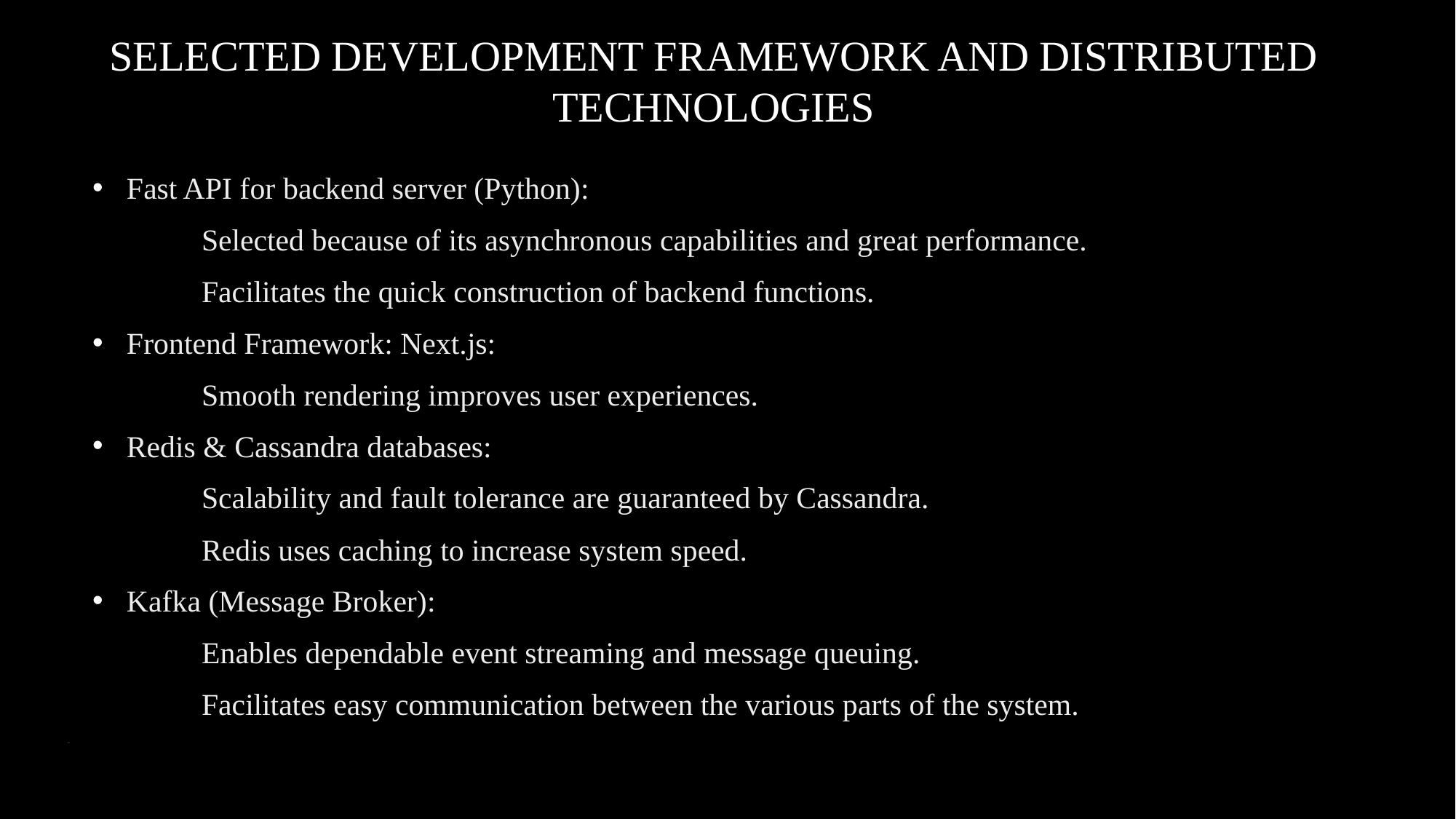

SELECTED DEVELOPMENT FRAMEWORK AND DISTRIBUTED TECHNOLOGIES
Fast API for backend server (Python):
	Selected because of its asynchronous capabilities and great performance.
	Facilitates the quick construction of backend functions.
Frontend Framework: Next.js:
	Smooth rendering improves user experiences.
Redis & Cassandra databases:
	Scalability and fault tolerance are guaranteed by Cassandra.
	Redis uses caching to increase system speed.
Kafka (Message Broker):
	Enables dependable event streaming and message queuing.
	Facilitates easy communication between the various parts of the system.